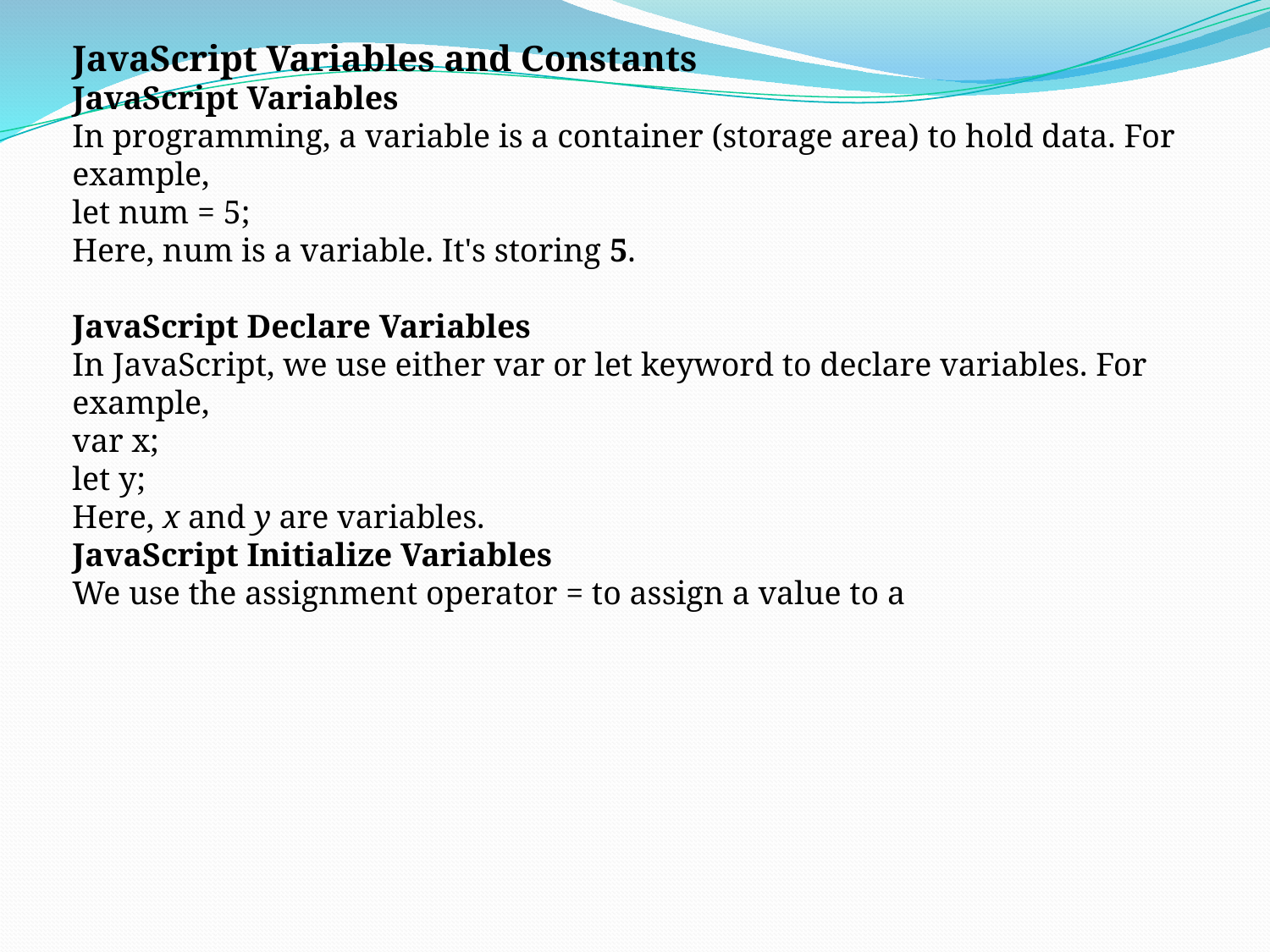

JavaScript Variables and Constants
JavaScript Variables
In programming, a variable is a container (storage area) to hold data. For example,
let num = 5;
Here, num is a variable. It's storing 5.

JavaScript Declare Variables
In JavaScript, we use either var or let keyword to declare variables. For example,
var x;
let y;
Here, x and y are variables.
JavaScript Initialize Variables
We use the assignment operator = to assign a value to a